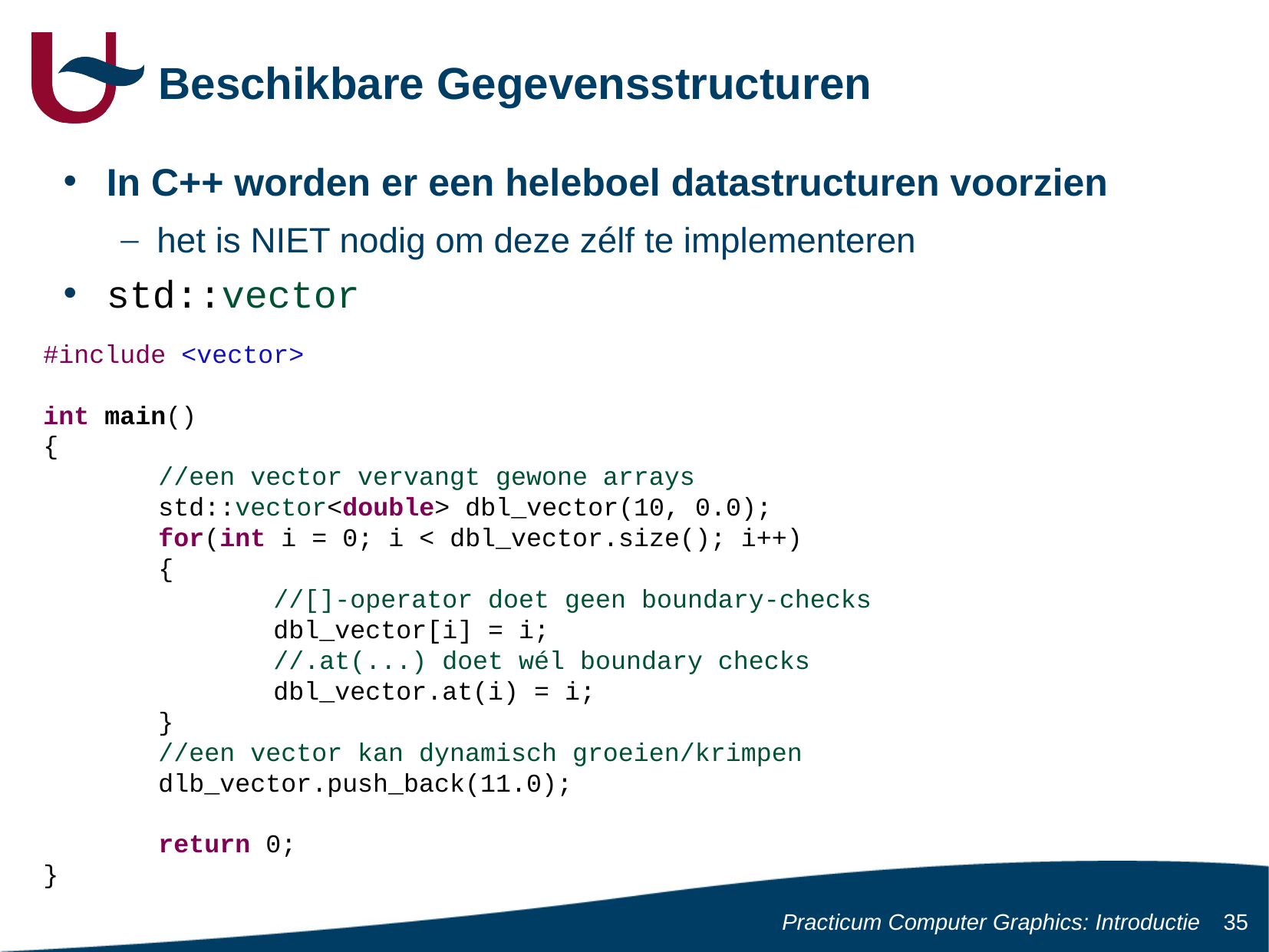

# Beschikbare Gegevensstructuren
In C++ worden er een heleboel datastructuren voorzien
het is NIET nodig om deze zélf te implementeren
std::vector
#include <vector>

int main()
{
	//een vector vervangt gewone arrays
	std::vector<double> dbl_vector(10, 0.0);
	for(int i = 0; i < dbl_vector.size(); i++)
	{
		//[]-operator doet geen boundary-checks
		dbl_vector[i] = i;
		//.at(...) doet wél boundary checks
		dbl_vector.at(i) = i;
	}
	//een vector kan dynamisch groeien/krimpen
	dlb_vector.push_back(11.0);

	return 0;
}
Practicum Computer Graphics: Introductie
35